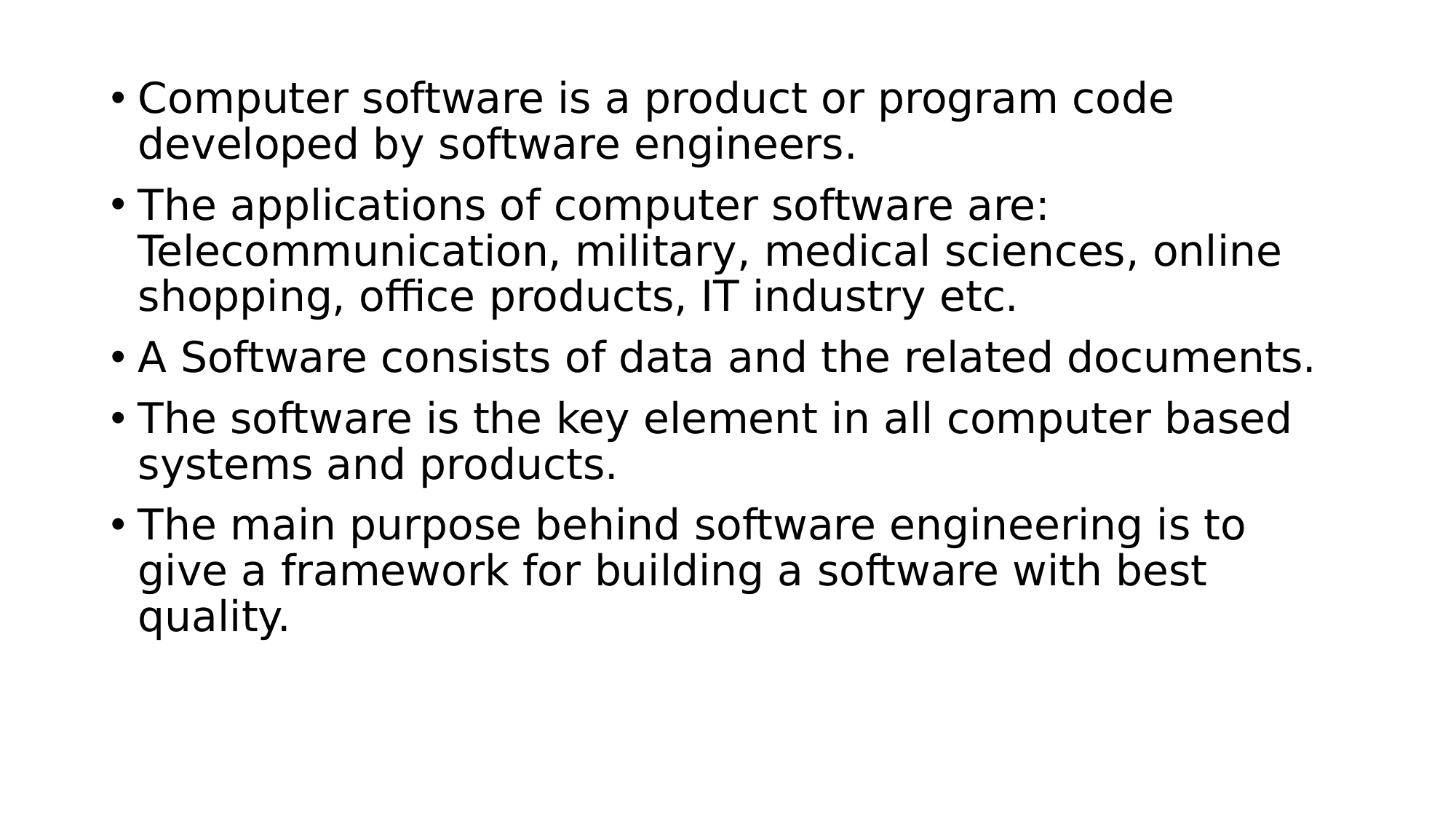

Computer software is a product or program code developed by software engineers.
The applications of computer software are: Telecommunication, military, medical sciences, online shopping, office products, IT industry etc.
A Software consists of data and the related documents.
The software is the key element in all computer based systems and products.
The main purpose behind software engineering is to give a framework for building a software with best quality.